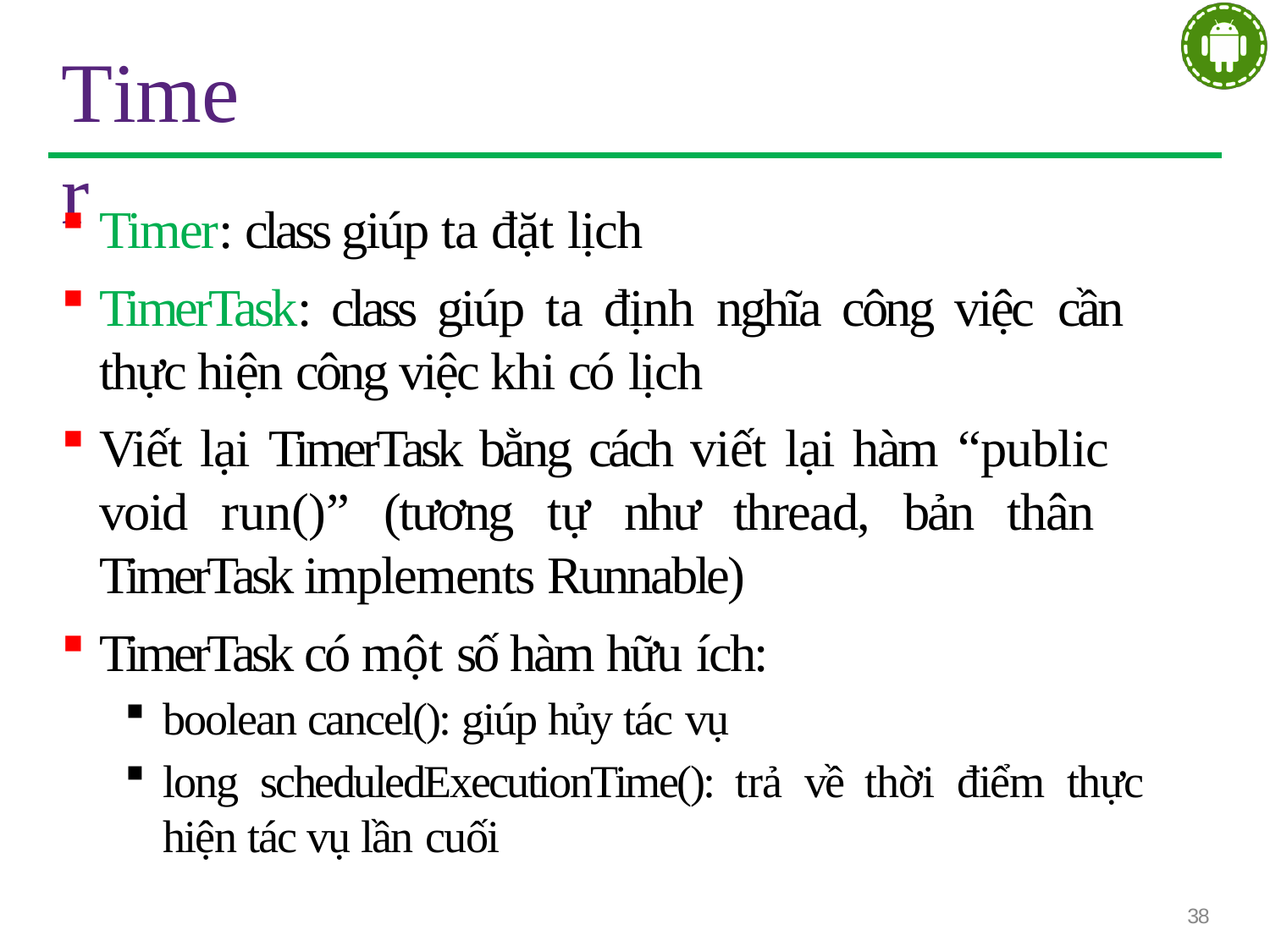

# Timer
Timer: class giúp ta đặt lịch
TimerTask: class giúp ta định nghĩa công việc cần  thực hiện công việc khi có lịch
Viết lại TimerTask bằng cách viết lại hàm “public  void run()” (tương tự như thread, bản thân  TimerTask implements Runnable)
TimerTask có một số hàm hữu ích:
boolean cancel(): giúp hủy tác vụ
long scheduledExecutionTime(): trả về thời điểm thực  hiện tác vụ lần cuối
38